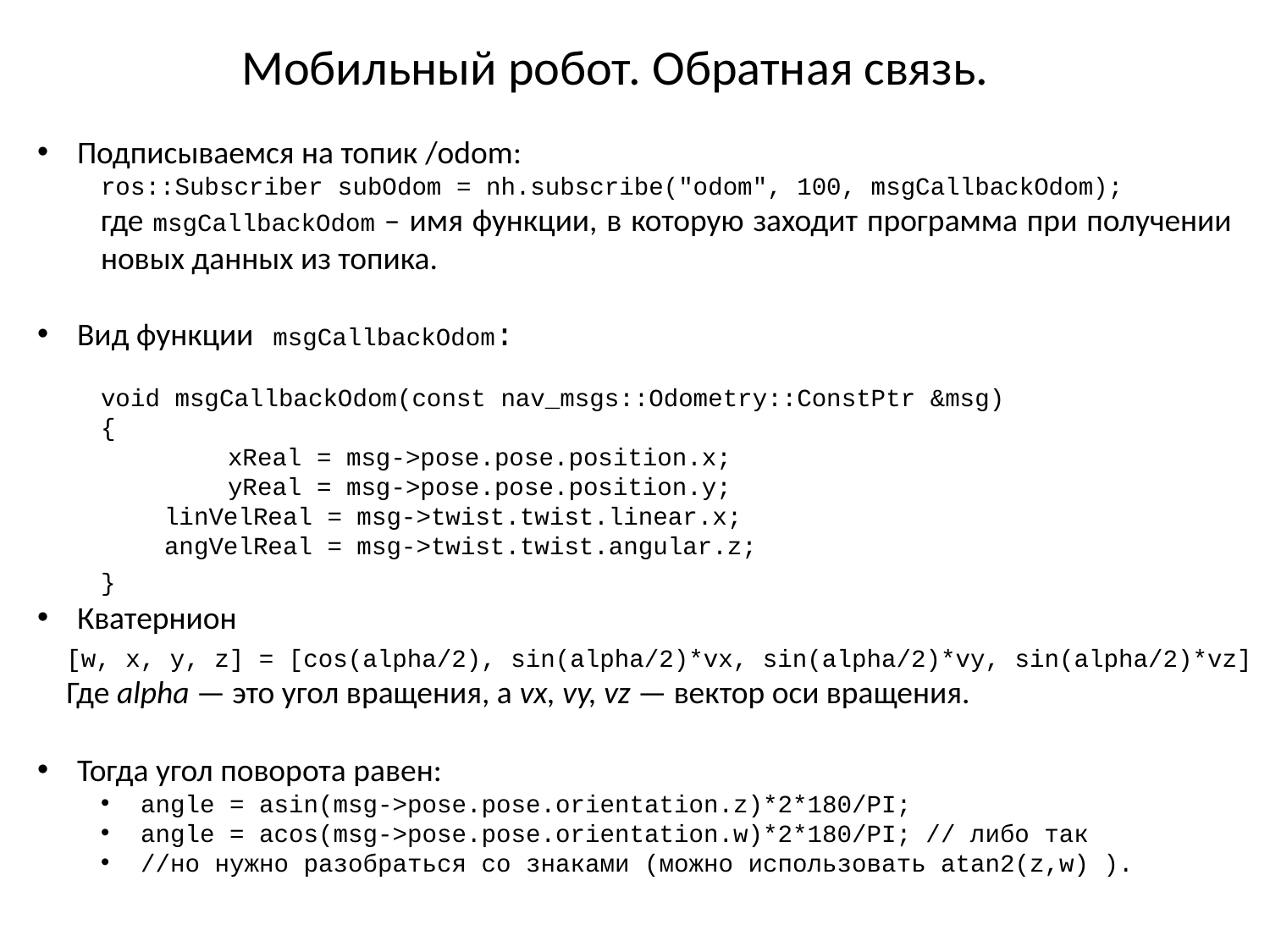

# Мобильный робот. Обратная связь.
Подписываемся на топик /odom:
ros::Subscriber subOdom = nh.subscribe("odom", 100, msgCallbackOdom);
где msgCallbackOdom – имя функции, в которую заходит программа при получении новых данных из топика.

Вид функции msgCallbackOdom:

void msgCallbackOdom(const nav_msgs::Odometry::ConstPtr &msg)
{
	xReal = msg->pose.pose.position.x;
	yReal = msg->pose.pose.position.y;
linVelReal = msg->twist.twist.linear.x;
angVelReal = msg->twist.twist.angular.z;
}
Кватернион

Тогда угол поворота равен:
angle = asin(msg->pose.pose.orientation.z)*2*180/PI;
angle = acos(msg->pose.pose.orientation.w)*2*180/PI; // либо так
//но нужно разобраться со знаками (можно использовать atan2(z,w) ).

[w, x, y, z] = [cos(alpha/2), sin(alpha/2)*vx, sin(alpha/2)*vy, sin(alpha/2)*vz]
Где alpha — это угол вращения, а vx, vy, vz — вектор оси вращения.